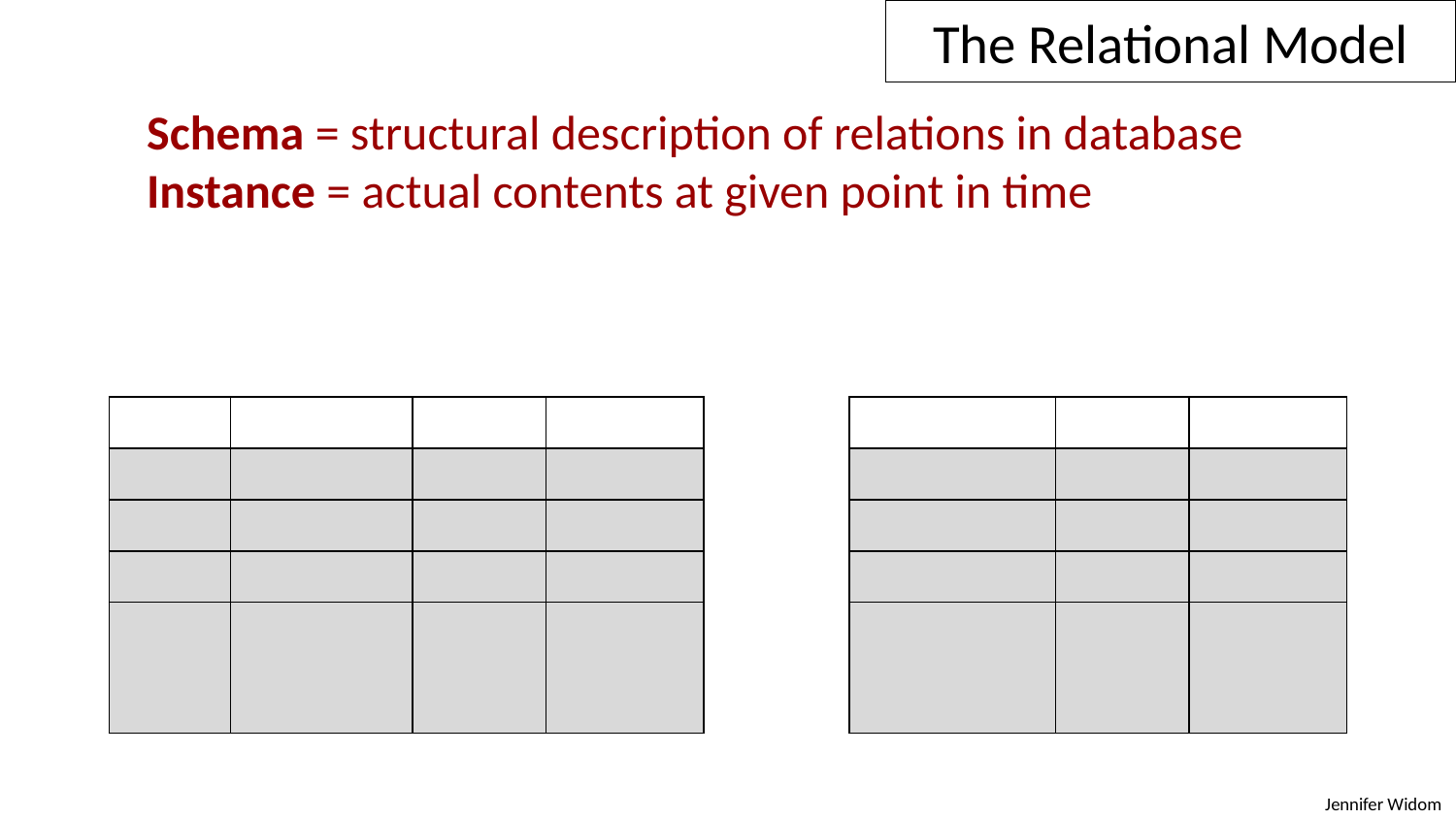

The Relational Model
Schema = structural description of relations in database
Instance = actual contents at given point in time
|  |  |  |  |
| --- | --- | --- | --- |
|  |  |  |  |
|  |  |  |  |
|  |  |  |  |
|  |  |  |  |
|  |  |  |
| --- | --- | --- |
|  |  |  |
|  |  |  |
|  |  |  |
|  |  |  |